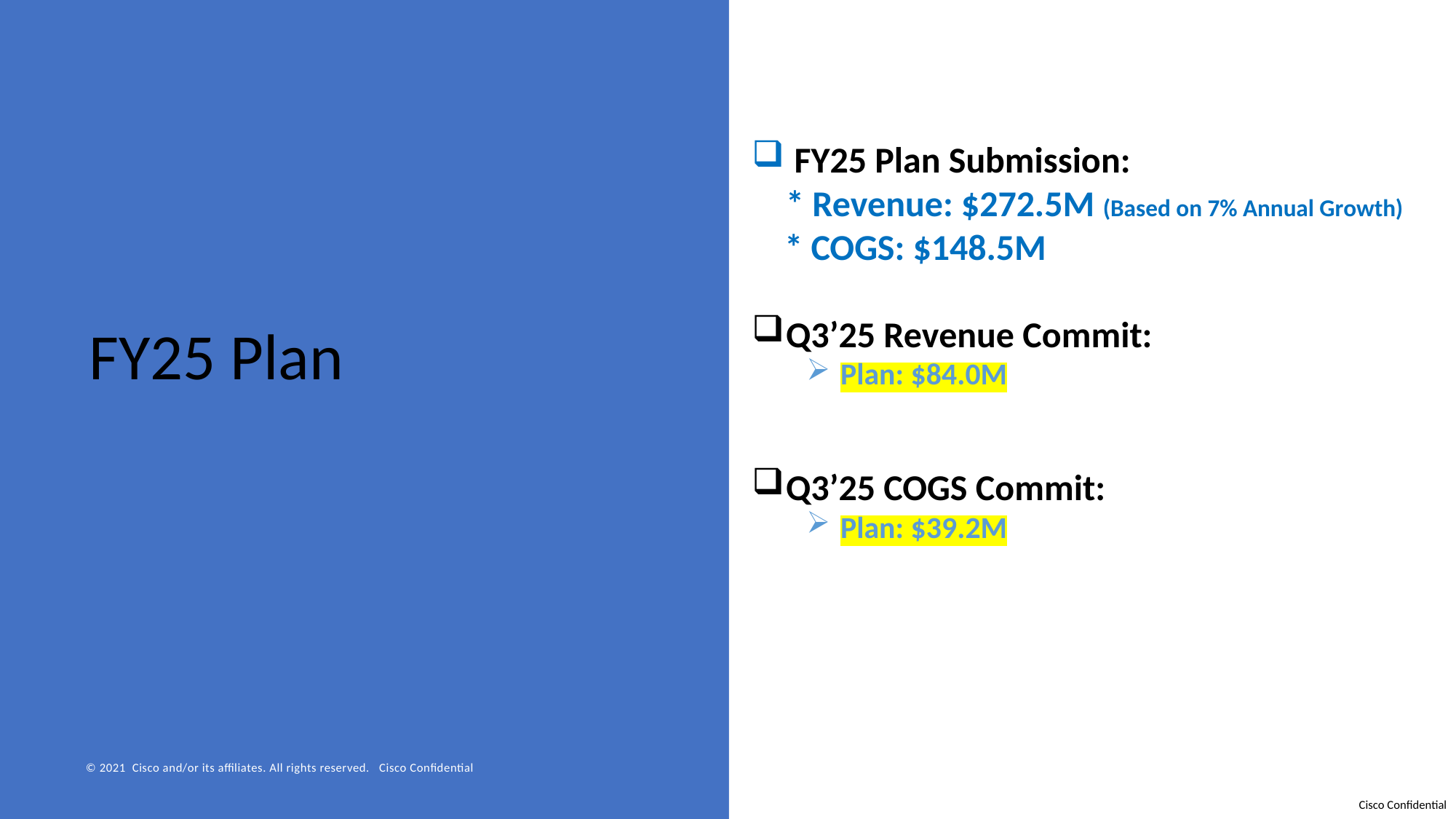

FY25 Plan Submission:
* Revenue: $272.5M (Based on 7% Annual Growth)
    * COGS: $148.5M

Q3’25 Revenue Commit:
Plan: $84.0M

Q3’25 COGS Commit:
Plan: $39.2M
# FY25 Plan